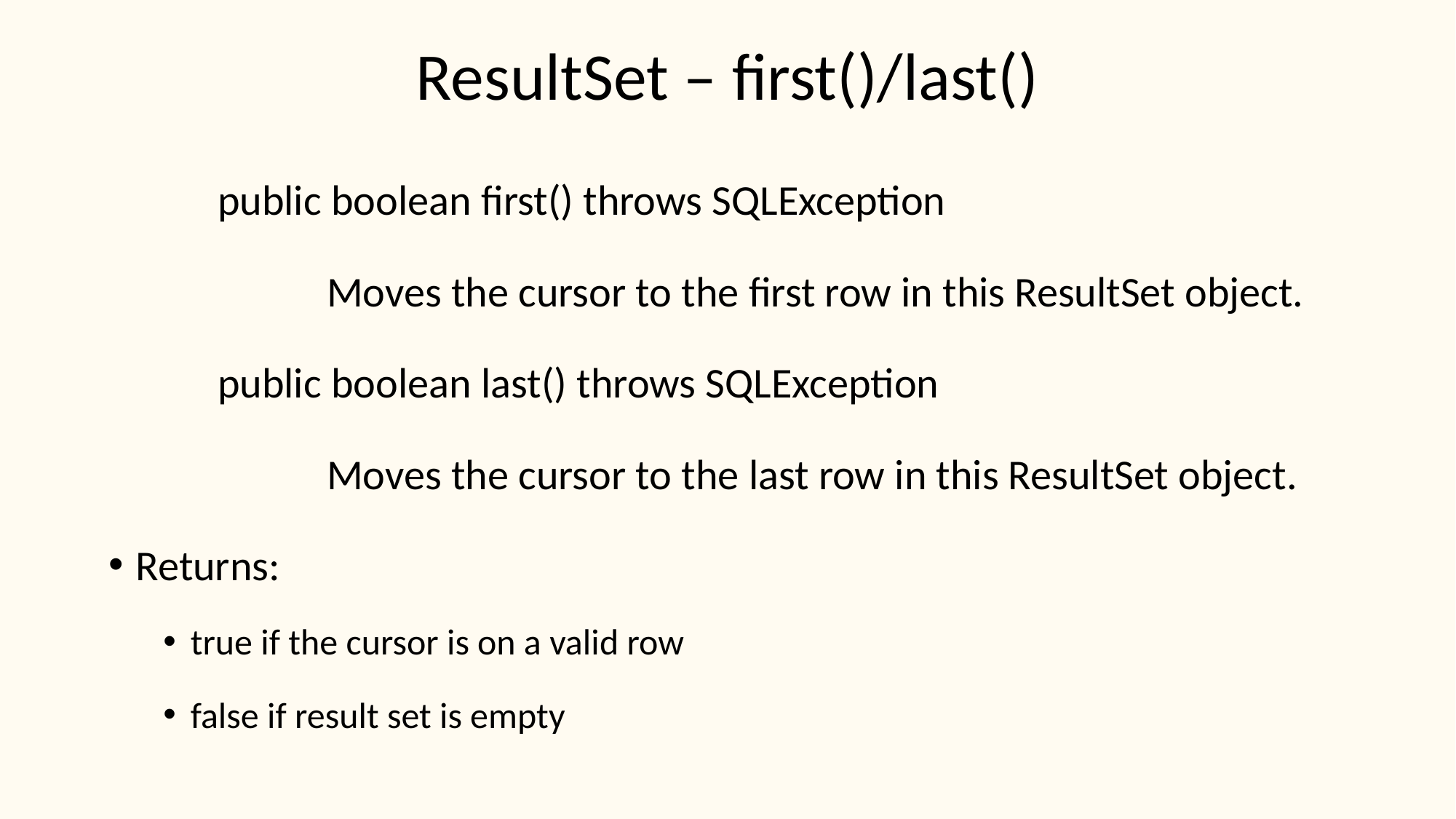

# ResultSet – first()/last()
	public boolean first() throws SQLException
		Moves the cursor to the first row in this ResultSet object.
	public boolean last() throws SQLException
		Moves the cursor to the last row in this ResultSet object.
Returns:
true if the cursor is on a valid row
false if result set is empty